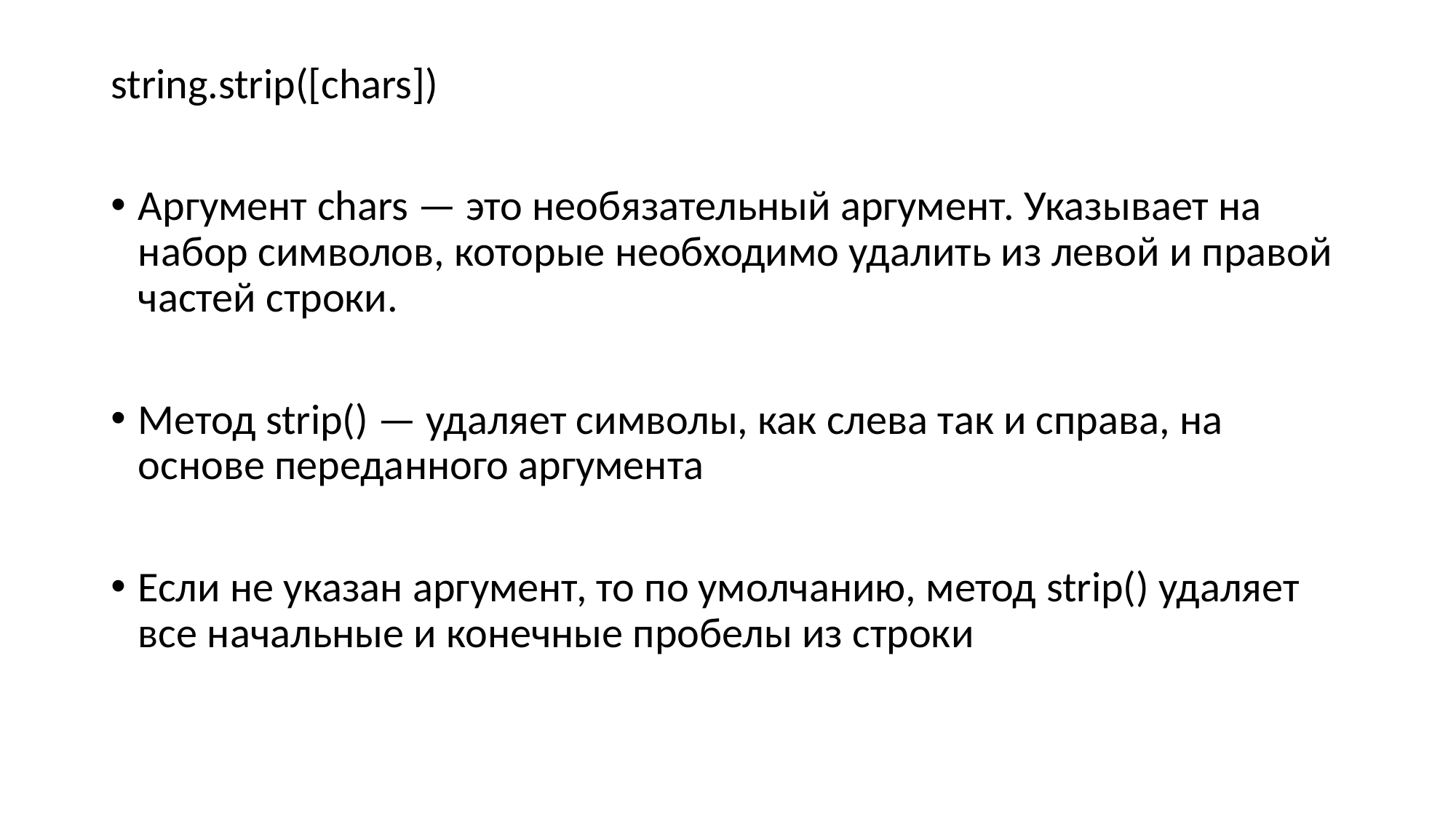

string.strip([chars])

Аргумент chars — это необязательный аргумент. Указывает на набор символов, которые необходимо удалить из левой и правой частей строки.

Метод strip() — удаляет символы, как слева так и справа, на основе переданного аргумента

Если не указан аргумент, то по умолчанию, метод strip() удаляет все начальные и конечные пробелы из строки